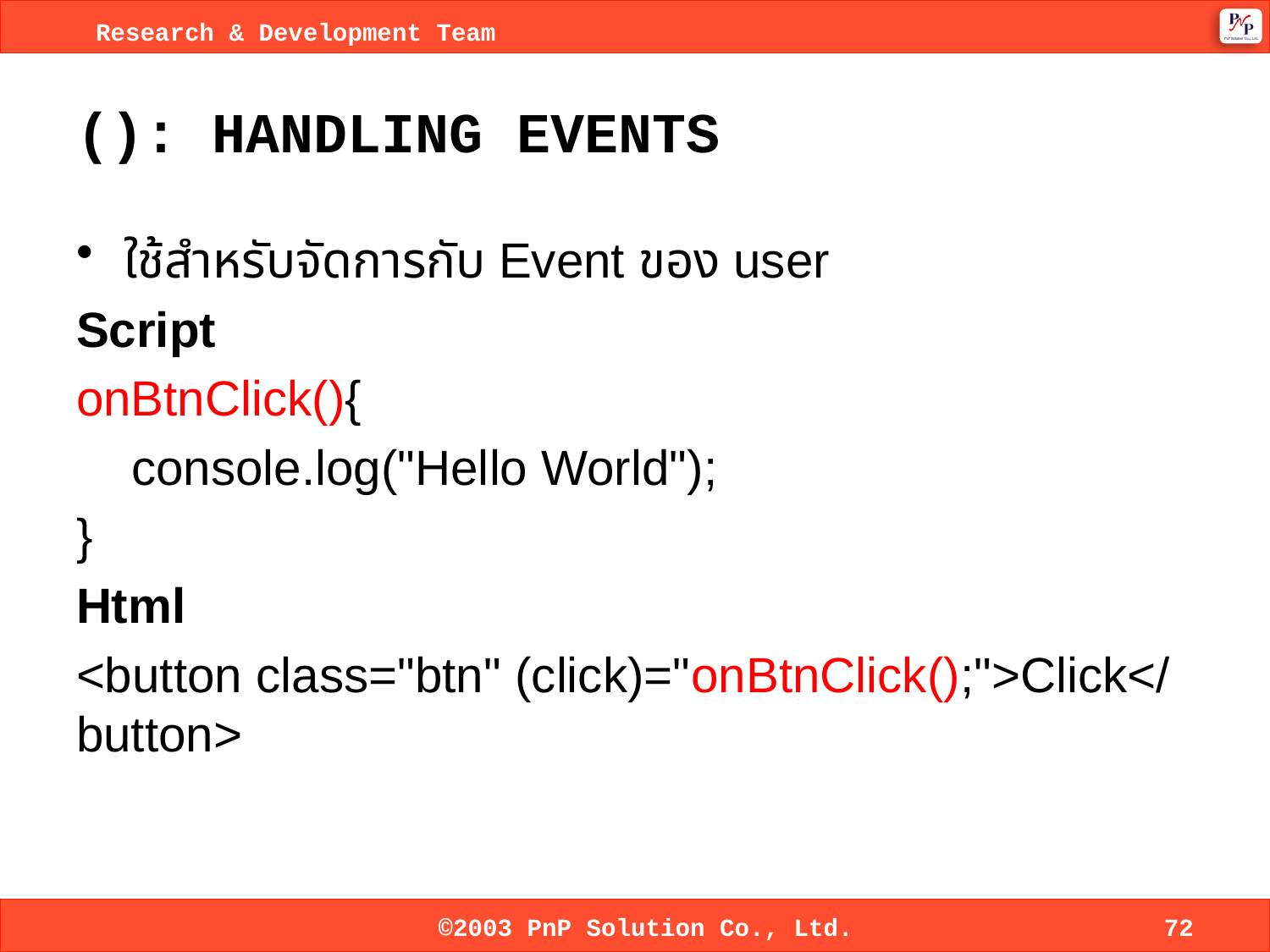

# (): HANDLING EVENTS
ใช้สำหรับจัดการกับ Event ของ user
Script
onBtnClick(){
    console.log("Hello World");
}
Html
<button class="btn" (click)="onBtnClick();">Click</button>

©2003 PnP Solution Co., Ltd.
72